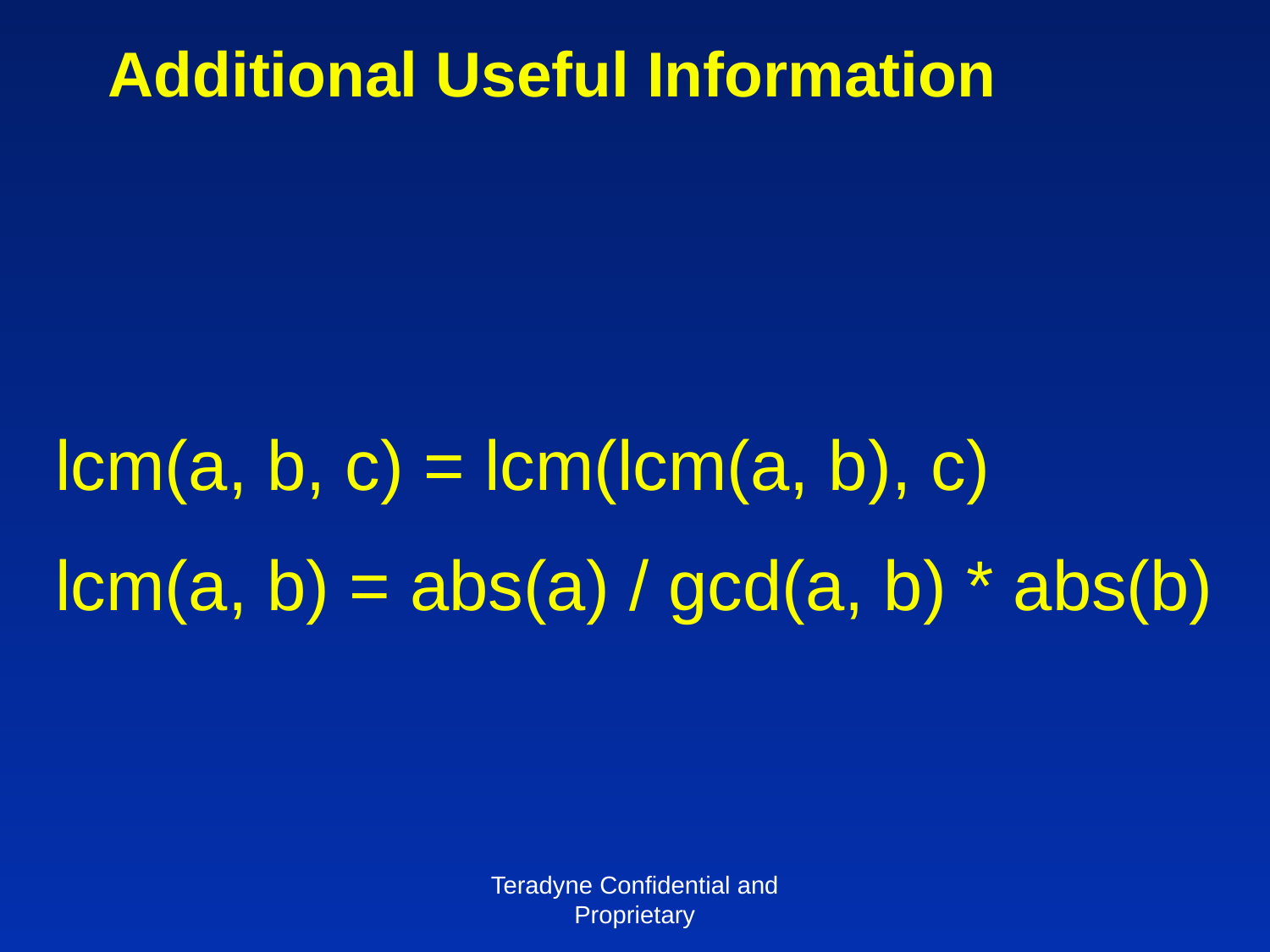

# Additional Useful Information
lcm(a, b, c) = lcm(lcm(a, b), c)
lcm(a, b) = abs(a) / gcd(a, b) * abs(b)
Teradyne Confidential and Proprietary